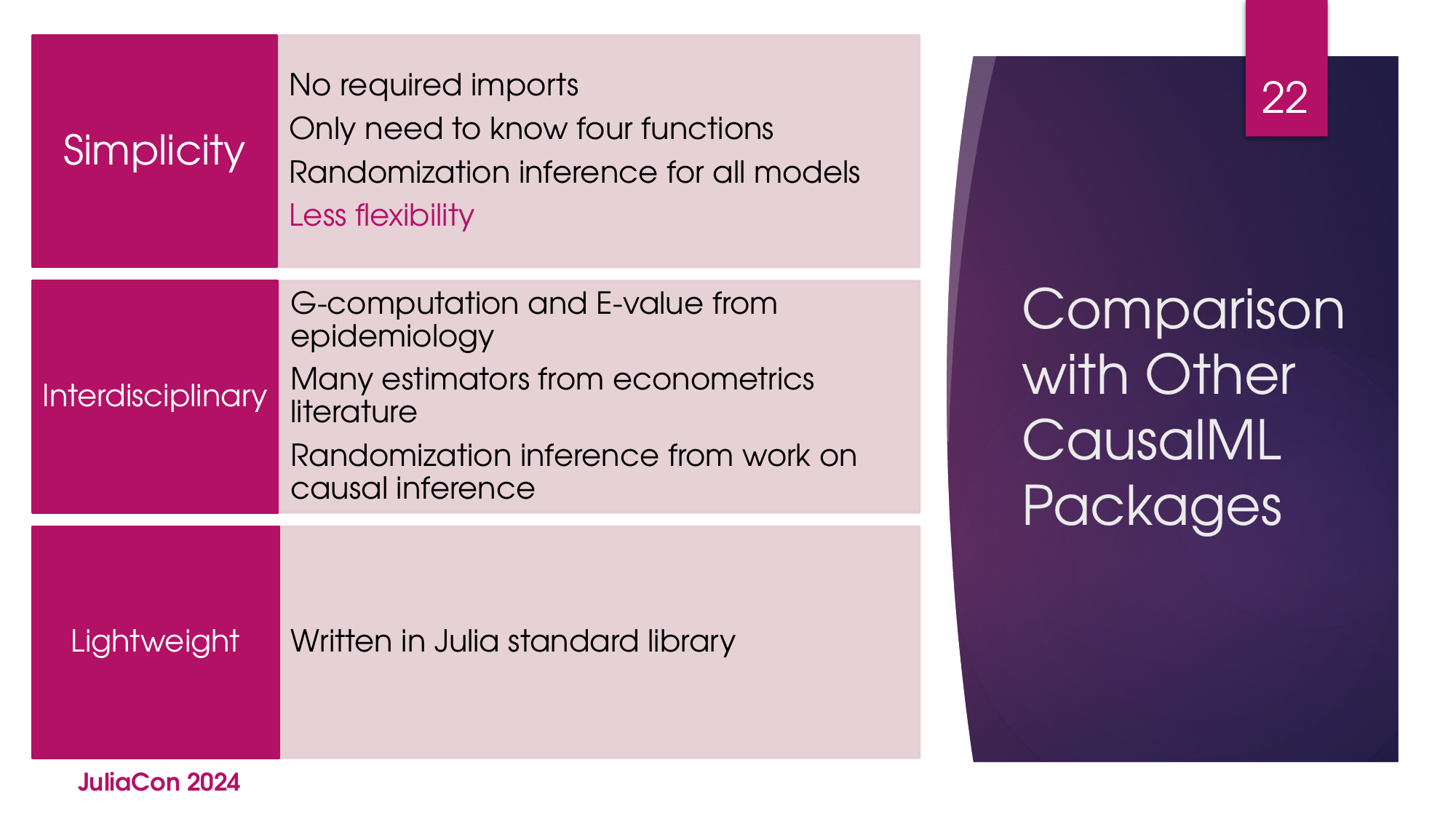

No required imports
Only need to know four functions
Randomization inference for all models
Less flexibility
Simplicity
G-computation and E-value from epidemiology
Many estimators from econometrics literature
Randomization inference from work on causal inference
Interdisciplinary
Written in Julia standard library
Lightweight
22

# Comparison with Other CausalML Packages

JuliaCon 2024